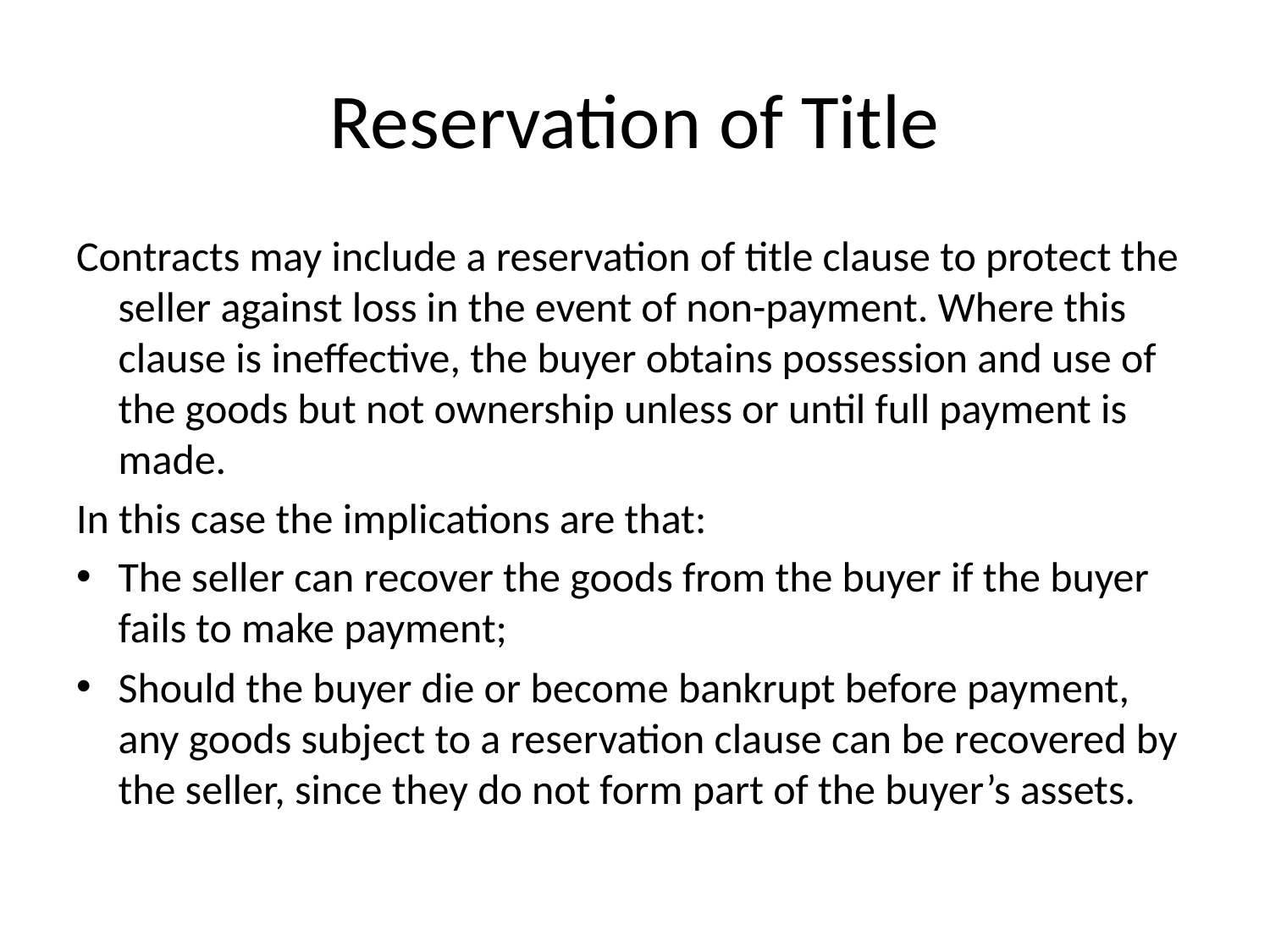

# Reservation of Title
Contracts may include a reservation of title clause to protect the seller against loss in the event of non-payment. Where this clause is ineffective, the buyer obtains possession and use of the goods but not ownership unless or until full payment is made.
In this case the implications are that:
The seller can recover the goods from the buyer if the buyer fails to make payment;
Should the buyer die or become bankrupt before payment, any goods subject to a reservation clause can be recovered by the seller, since they do not form part of the buyer’s assets.